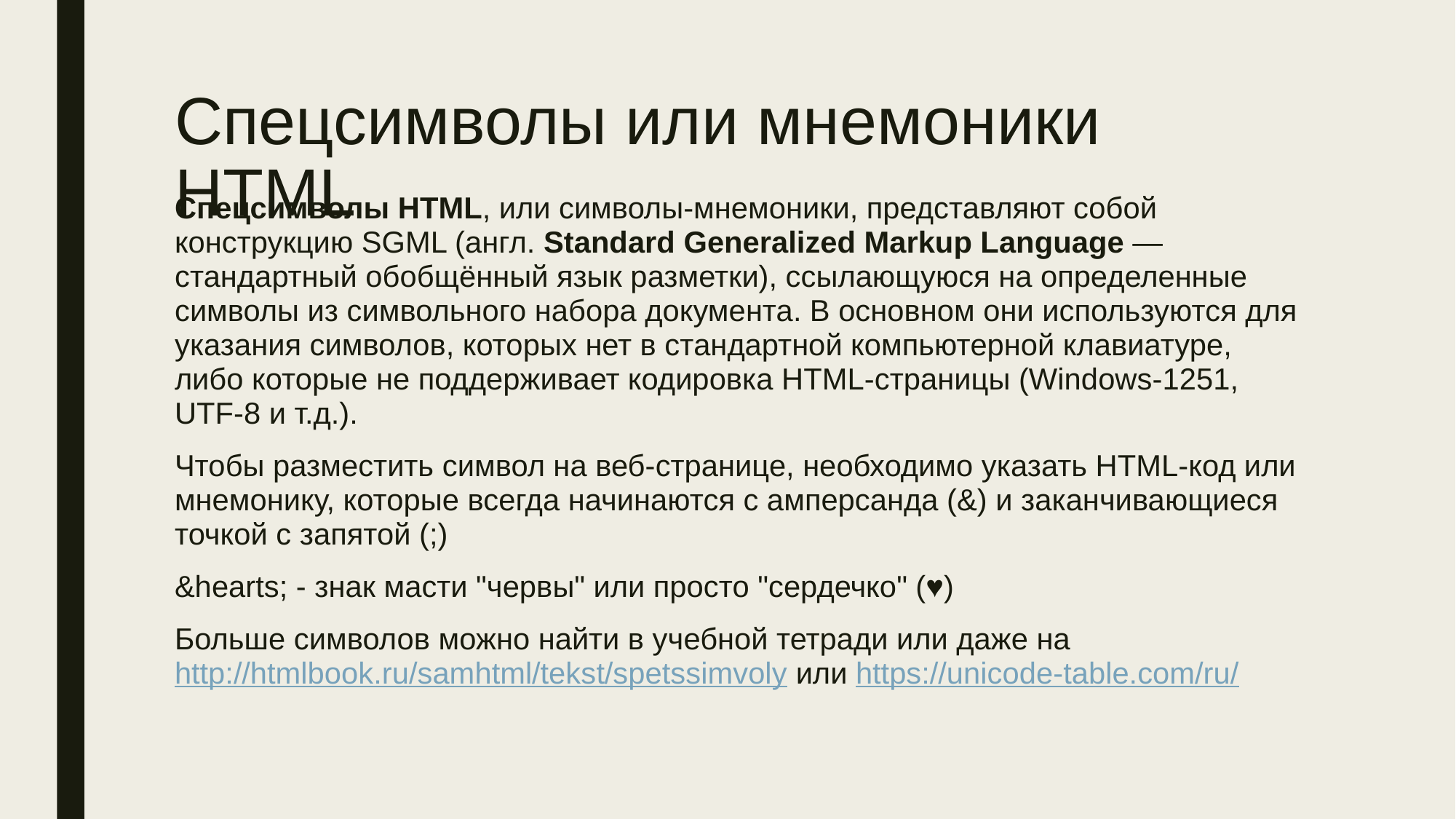

# Спецсимволы или мнемоники HTML
Спецсимволы HTML, или символы-мнемоники, представляют собой конструкцию SGML (англ. Standard Generalized Markup Language — стандартный обобщённый язык разметки), ссылающуюся на определенные символы из символьного набора документа. В основном они используются для указания символов, которых нет в стандартной компьютерной клавиатуре, либо которые не поддерживает кодировка HTML-страницы (Windows-1251, UTF-8 и т.д.).
Чтобы разместить символ на веб-странице, необходимо указать HTML-код или мнемонику, которые всегда начинаются с амперсанда (&) и заканчивающиеся точкой с запятой (;)
&hearts; - знак масти "червы" или просто "сердечко" (♥)
Больше символов можно найти в учебной тетради или даже на http://htmlbook.ru/samhtml/tekst/spetssimvoly или https://unicode-table.com/ru/